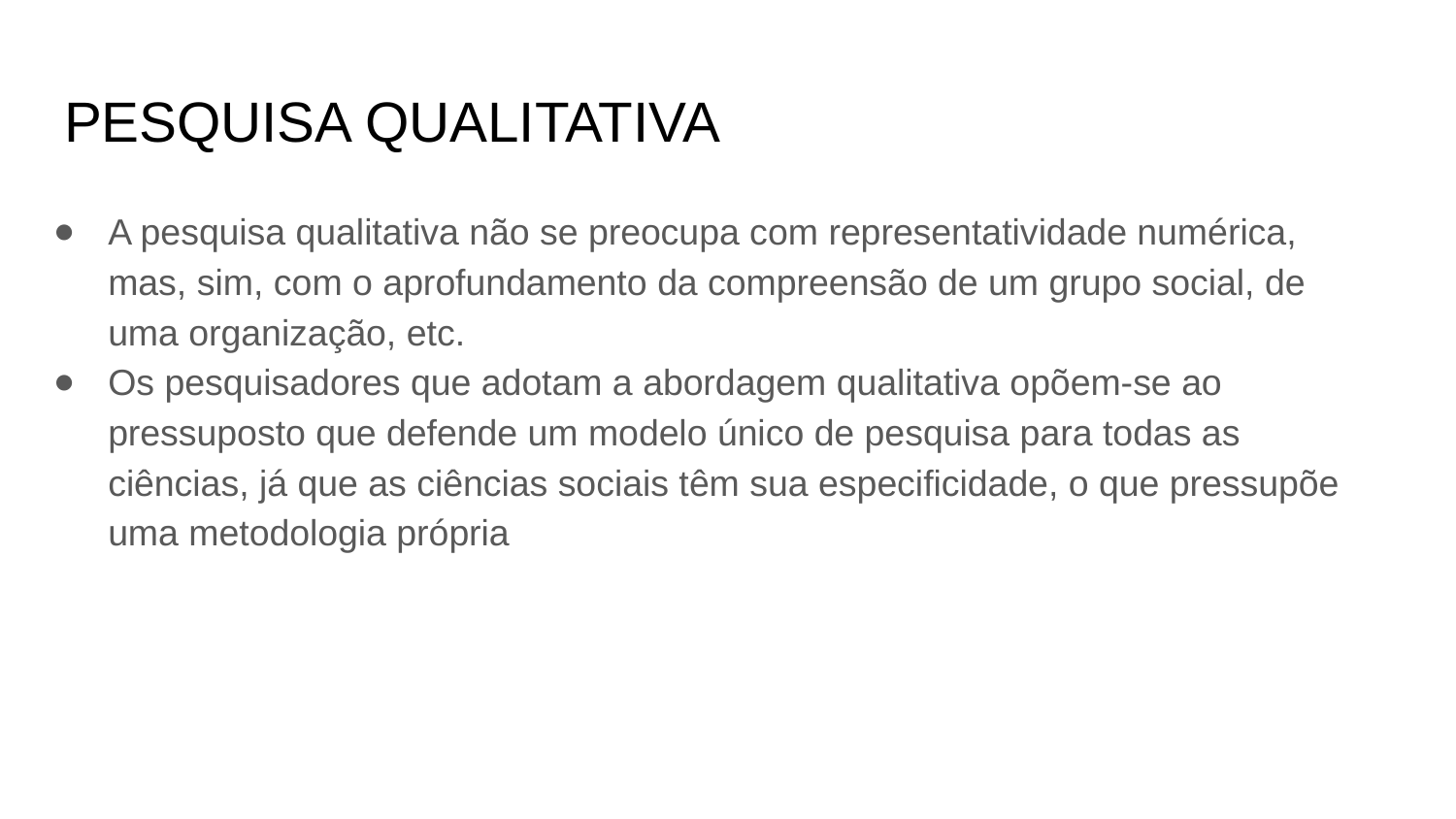

# PESQUISA QUALITATIVA
A pesquisa qualitativa não se preocupa com representatividade numérica, mas, sim, com o aprofundamento da compreensão de um grupo social, de uma organização, etc.
Os pesquisadores que adotam a abordagem qualitativa opõem-se ao pressuposto que defende um modelo único de pesquisa para todas as ciências, já que as ciências sociais têm sua especificidade, o que pressupõe uma metodologia própria